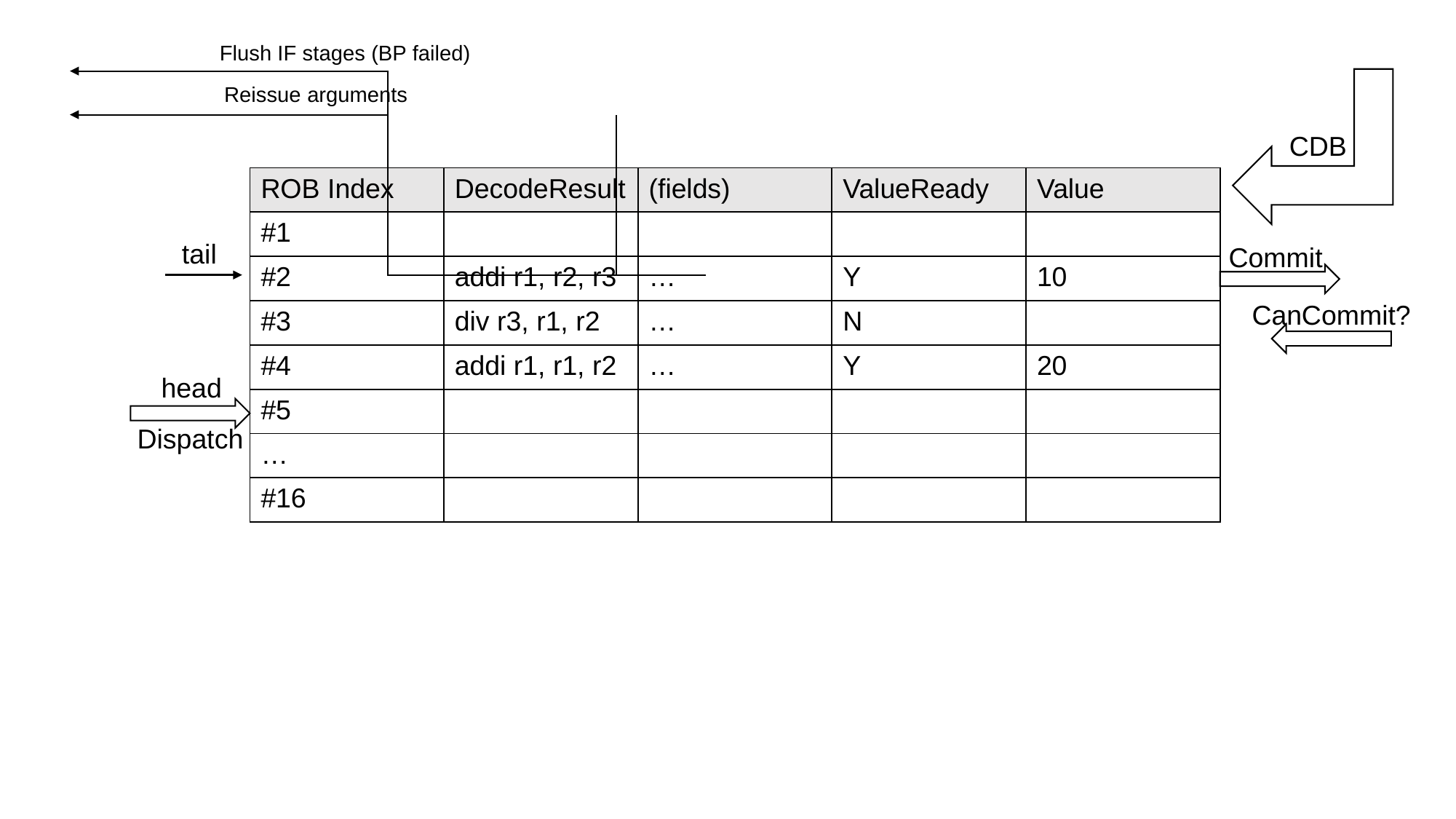

Flush IF stages (BP failed)

Reissue arguments
CDB
| ROB Index | DecodeResult | (fields) | ValueReady | Value |
| --- | --- | --- | --- | --- |
| #1 |  |  |  |  |
| #2 | addi r1, r2, r3 | … | Y | 10 |
| #3 | div r3, r1, r2 | … | N |  |
| #4 | addi r1, r1, r2 | … | Y | 20 |
| #5 |  |  |  |  |
| … |  |  |  |  |
| #16 |  |  |  |  |
tail
Commit

CanCommit?

head

Dispatch